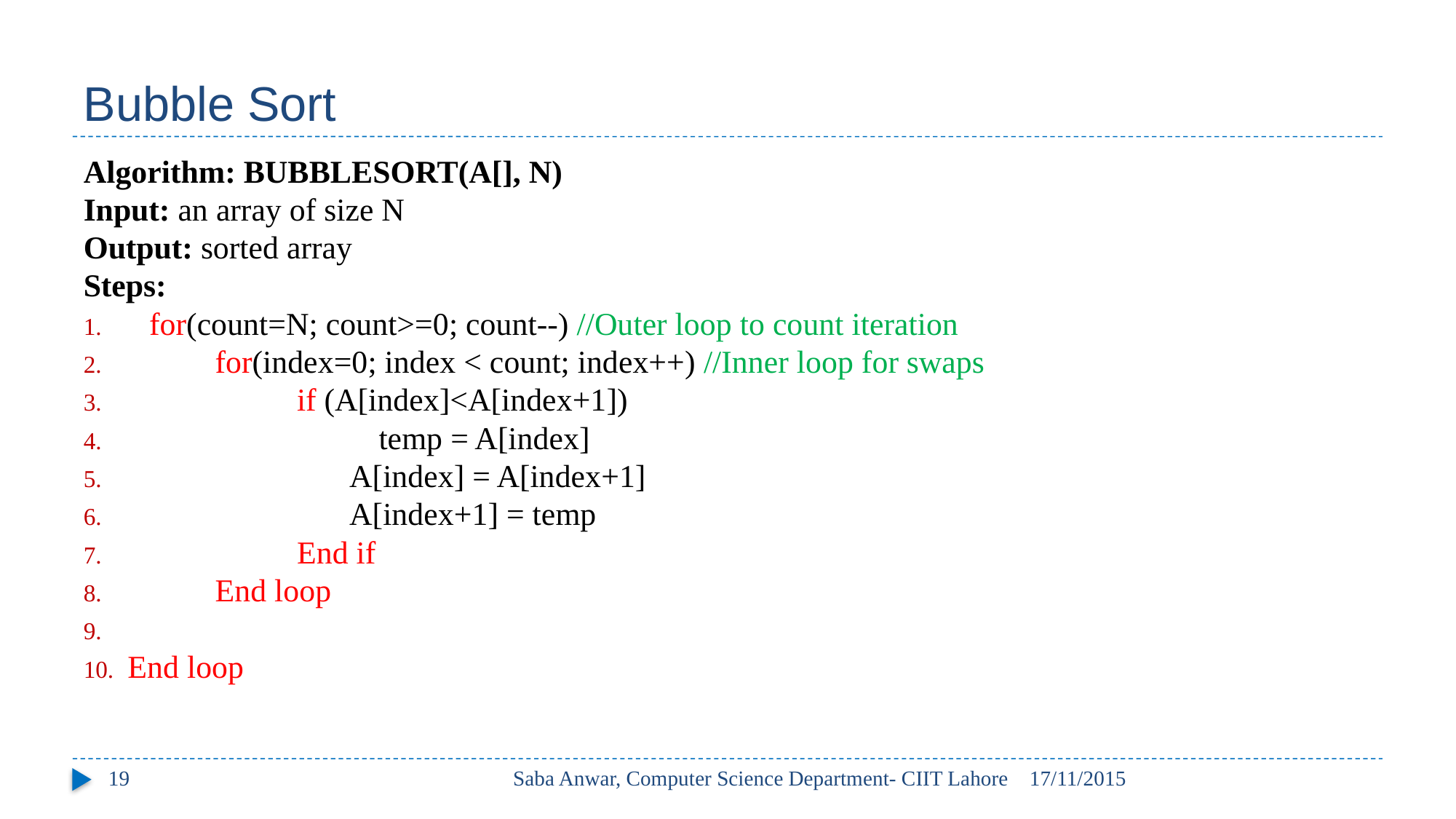

# Bubble Sort
Algorithm: BUBBLESORT(A[], N)
Input: an array of size N
Output: sorted array
Steps:
  for(count=N; count>=0; count--) //Outer loop to count iteration
	for(index=0; index < count; index++) //Inner loop for swaps
    		if (A[index]<A[index+1])
			temp = A[index]
                           A[index] = A[index+1]
                           A[index+1] = temp
		End if
	End loop

End loop

19
Saba Anwar, Computer Science Department- CIIT Lahore
17/11/2015